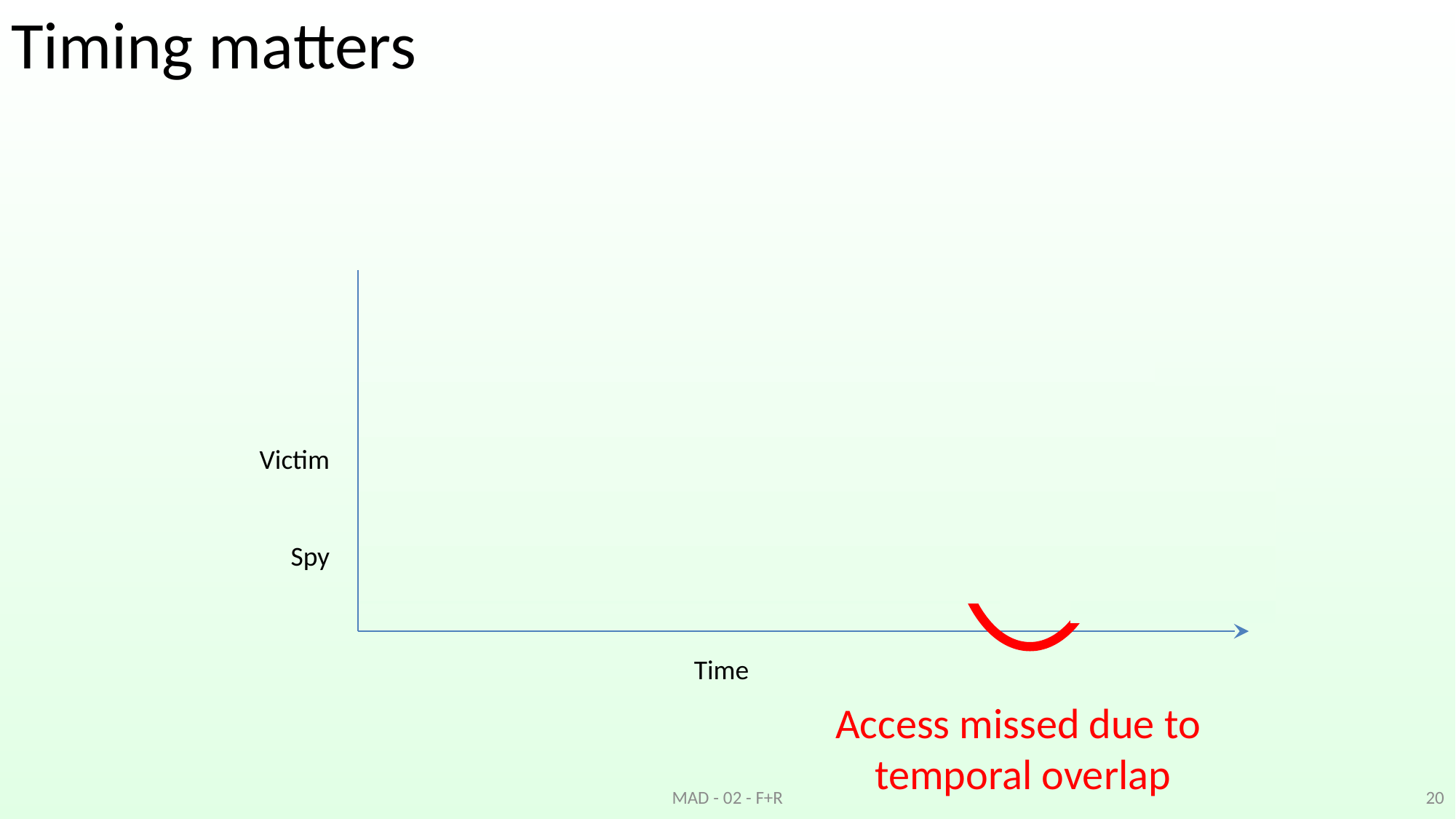

# Timing matters

access
working working
working working
Victim
flush
wait wait wait wait
Reload
flush
wait wait wait wait
Reload
flush
wait wait wait
Spy
Time
Access missed due to
temporal overlap
MAD - 02 - F+R
20